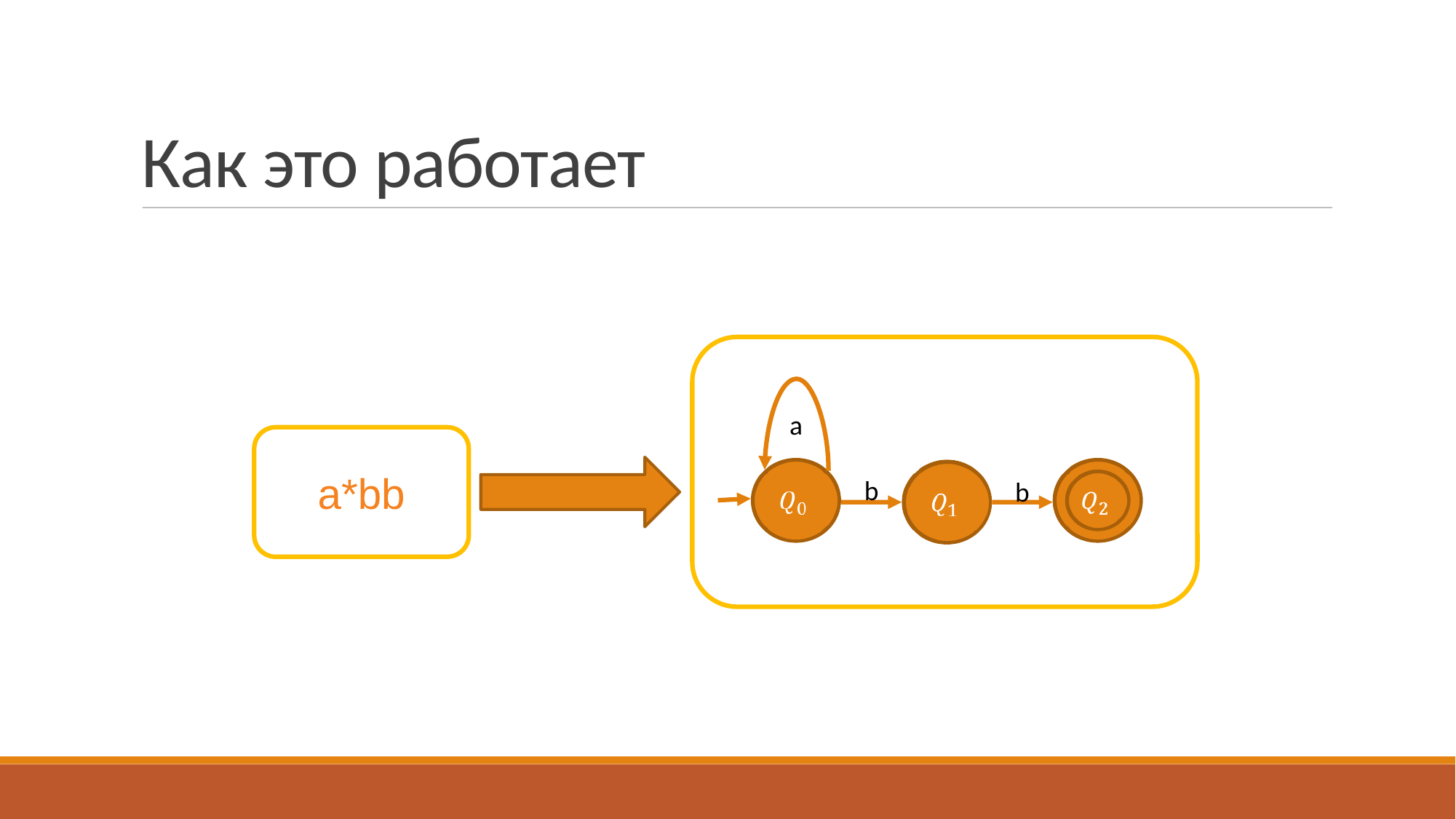

Как это работает

a

b
b

a*bb